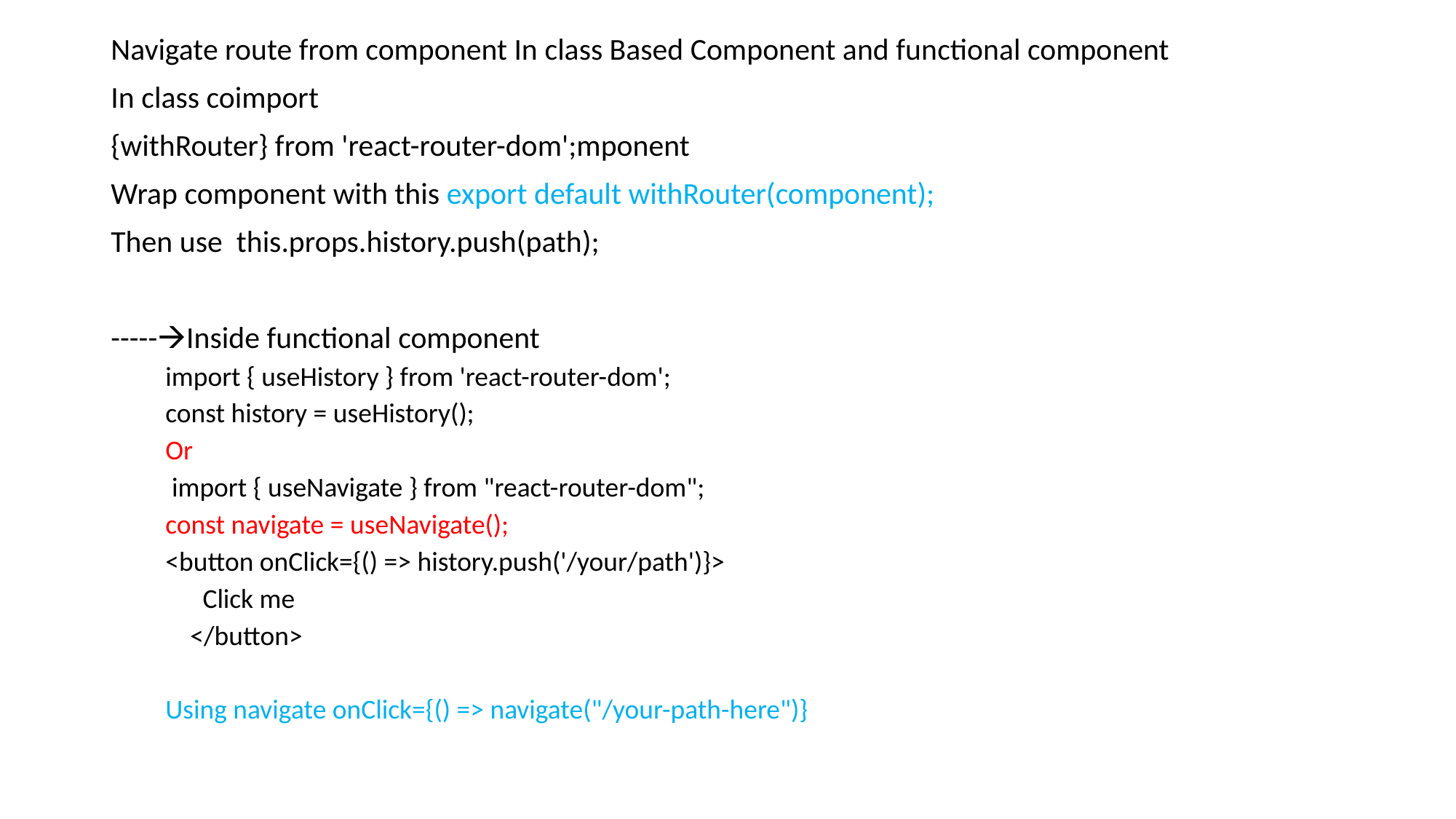

Navigate route from component In class Based Component and functional component
In class coimport
{withRouter} from 'react-router-dom';mponent
Wrap component with this export default withRouter(component);
Then use  this.props.history.push(path);

-----🡪Inside functional component
import { useHistory } from 'react-router-dom';
const history = useHistory();
Or
 import { useNavigate } from "react-router-dom";
const navigate = useNavigate();
<button onClick={() => history.push('/your/path')}>
      Click me
    </button>

Using navigate onClick={() => navigate("/your-path-here")}